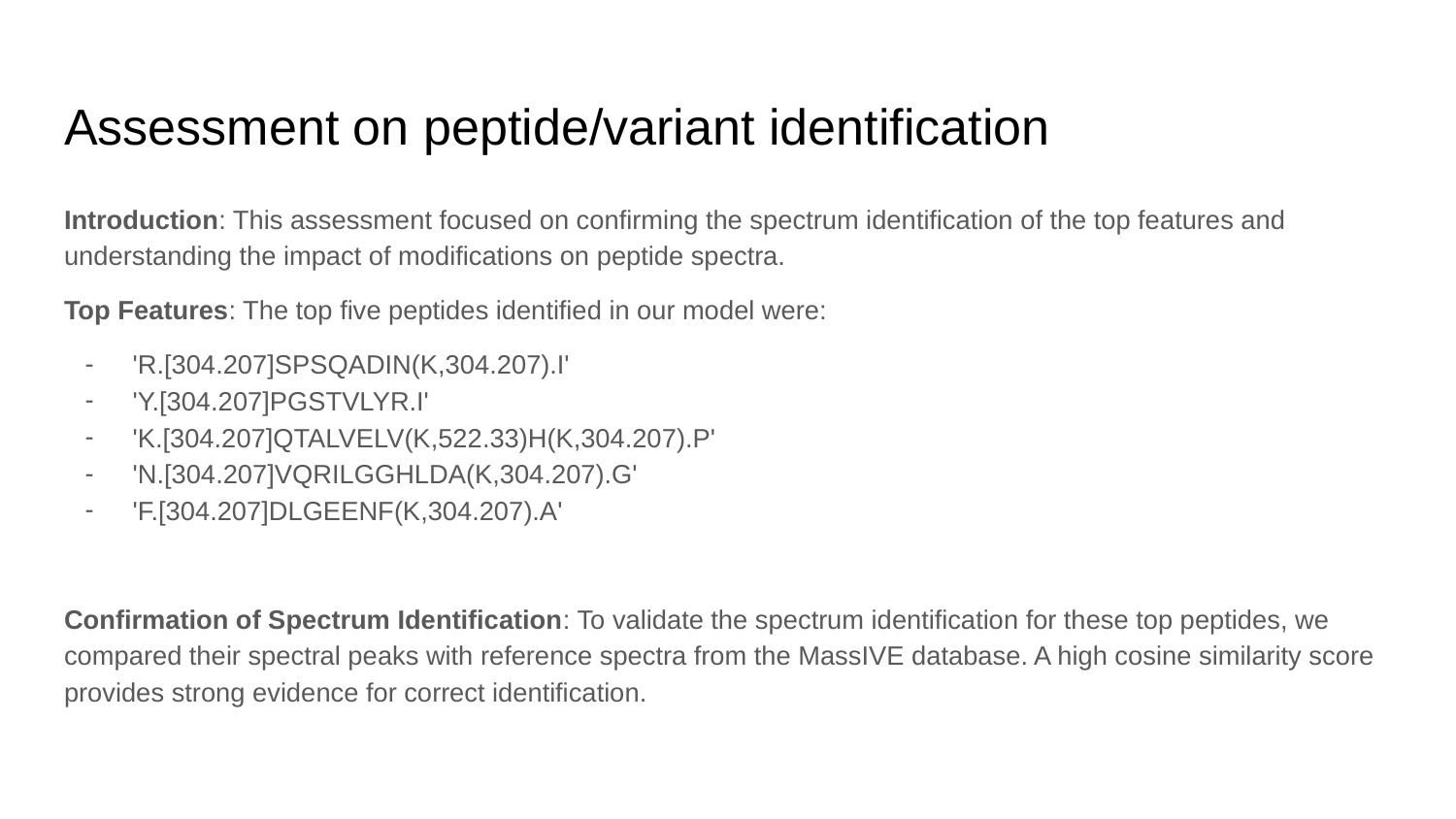

# Assessment on peptide/variant identification

Introduction: This assessment focused on confirming the spectrum identification of the top features and understanding the impact of modifications on peptide spectra.
Top Features: The top five peptides identified in our model were:
'R.[304.207]SPSQADIN(K,304.207).I'
'Y.[304.207]PGSTVLYR.I'
'K.[304.207]QTALVELV(K,522.33)H(K,304.207).P'
'N.[304.207]VQRILGGHLDA(K,304.207).G'
'F.[304.207]DLGEENF(K,304.207).A'

Confirmation of Spectrum Identification: To validate the spectrum identification for these top peptides, we compared their spectral peaks with reference spectra from the MassIVE database. A high cosine similarity score provides strong evidence for correct identification.